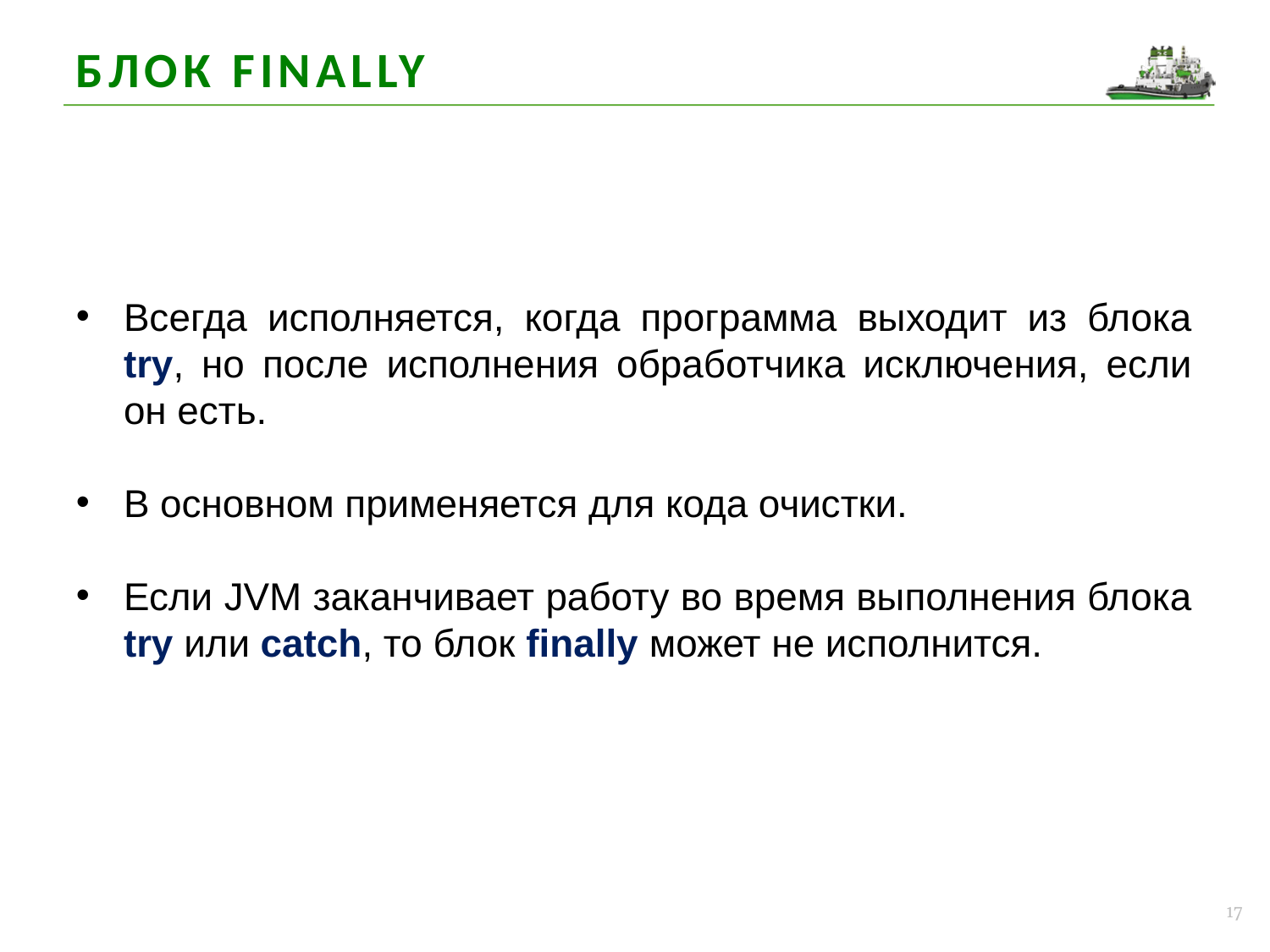

Блок finally
Всегда исполняется, когда программа выходит из блока try, но после исполнения обработчика исключения, если он есть.

В основном применяется для кода очистки.

Если JVM заканчивает работу во время выполнения блока try или catch, то блок finally может не исполнится.
17